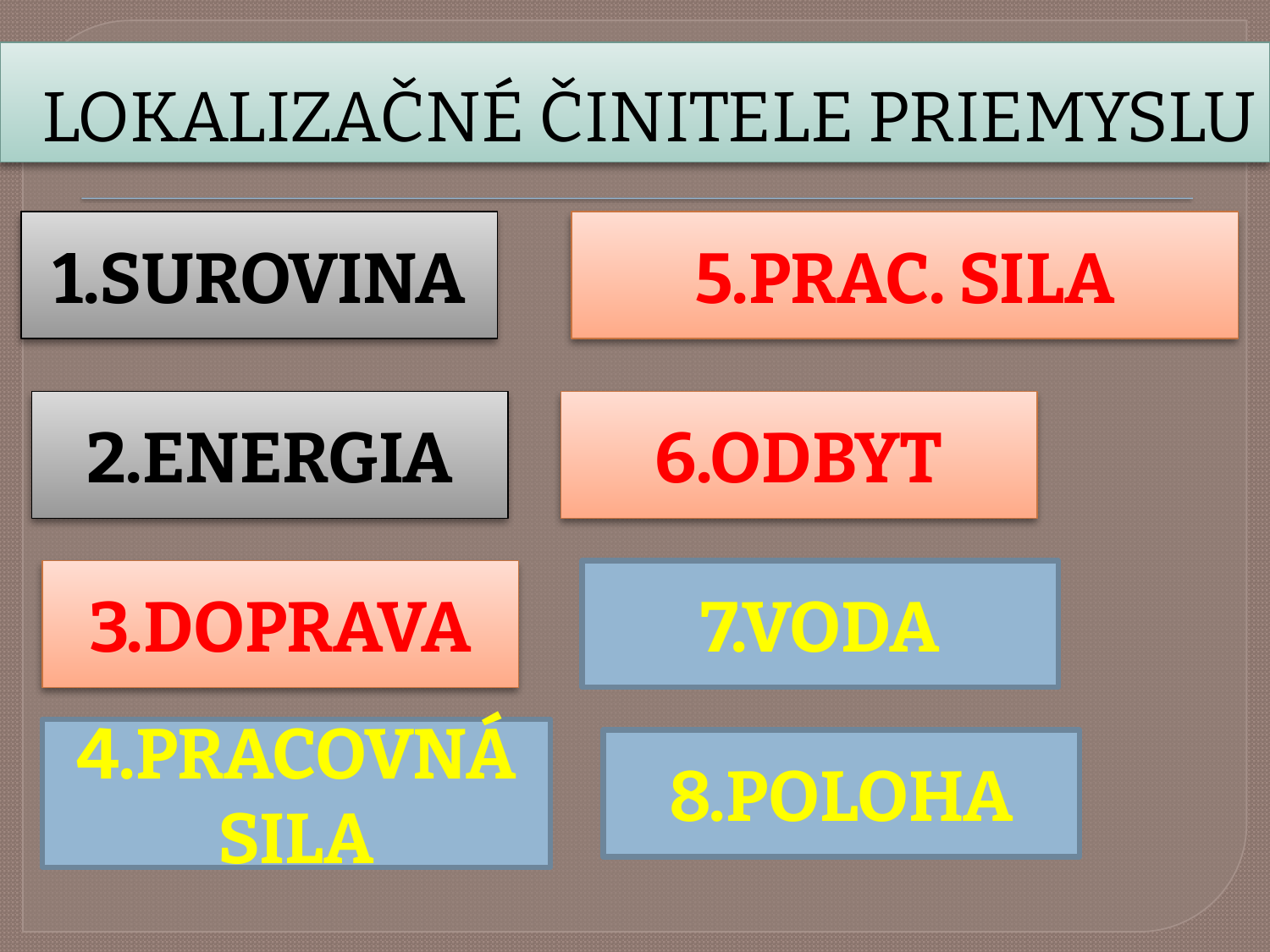

# LOKALIZAČNÉ ČINITELE PRIEMYSLU
1.SUROVINA
5.PRAC. SILA

2.ENERGIA
6.ODBYT
3.DOPRAVA
7.VODA
4.PRACOVNÁ SILA
8.POLOHA